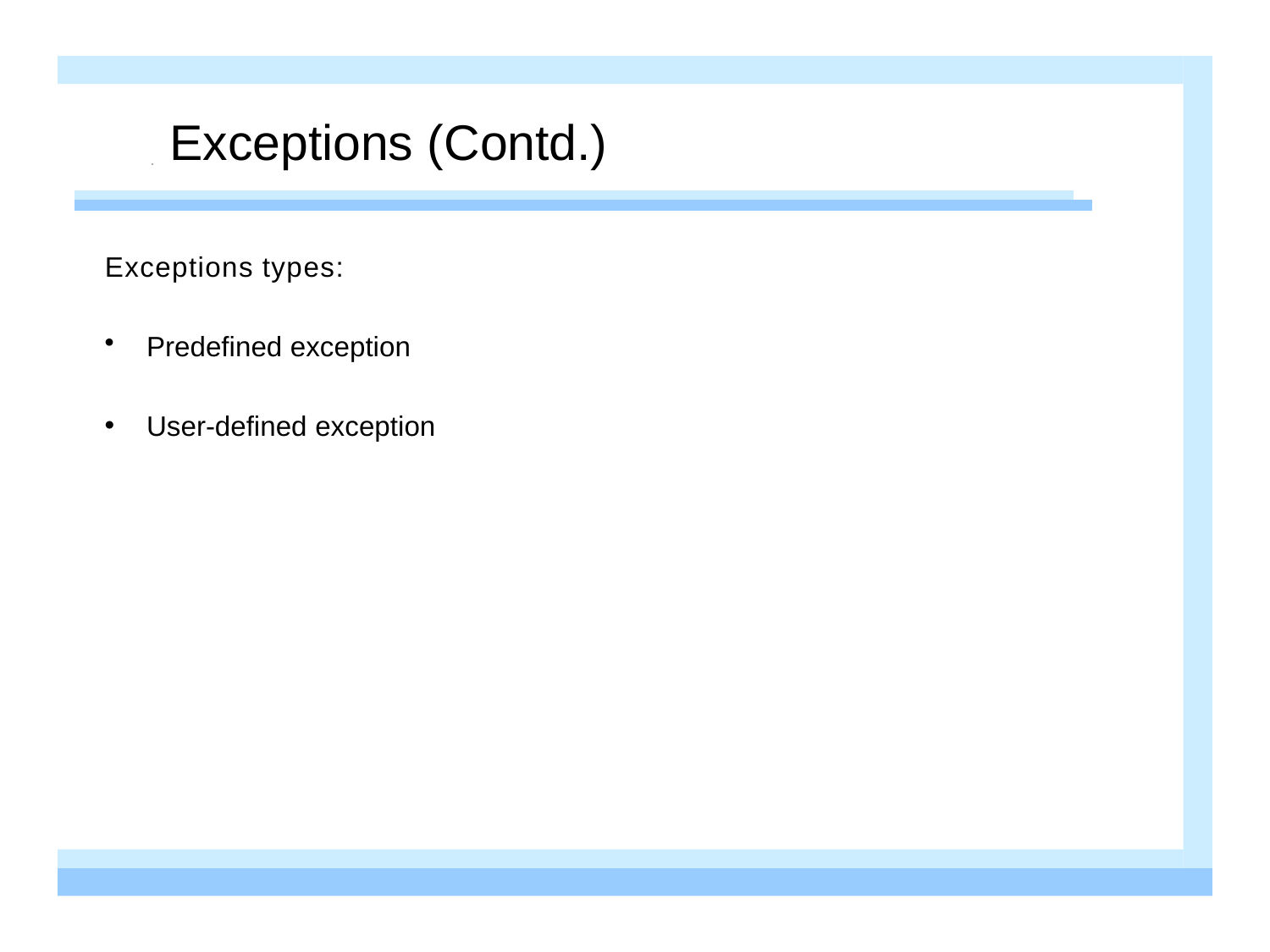

# Exceptions (Contd.)

Exceptions types:

Predefined exception

User-defined exception